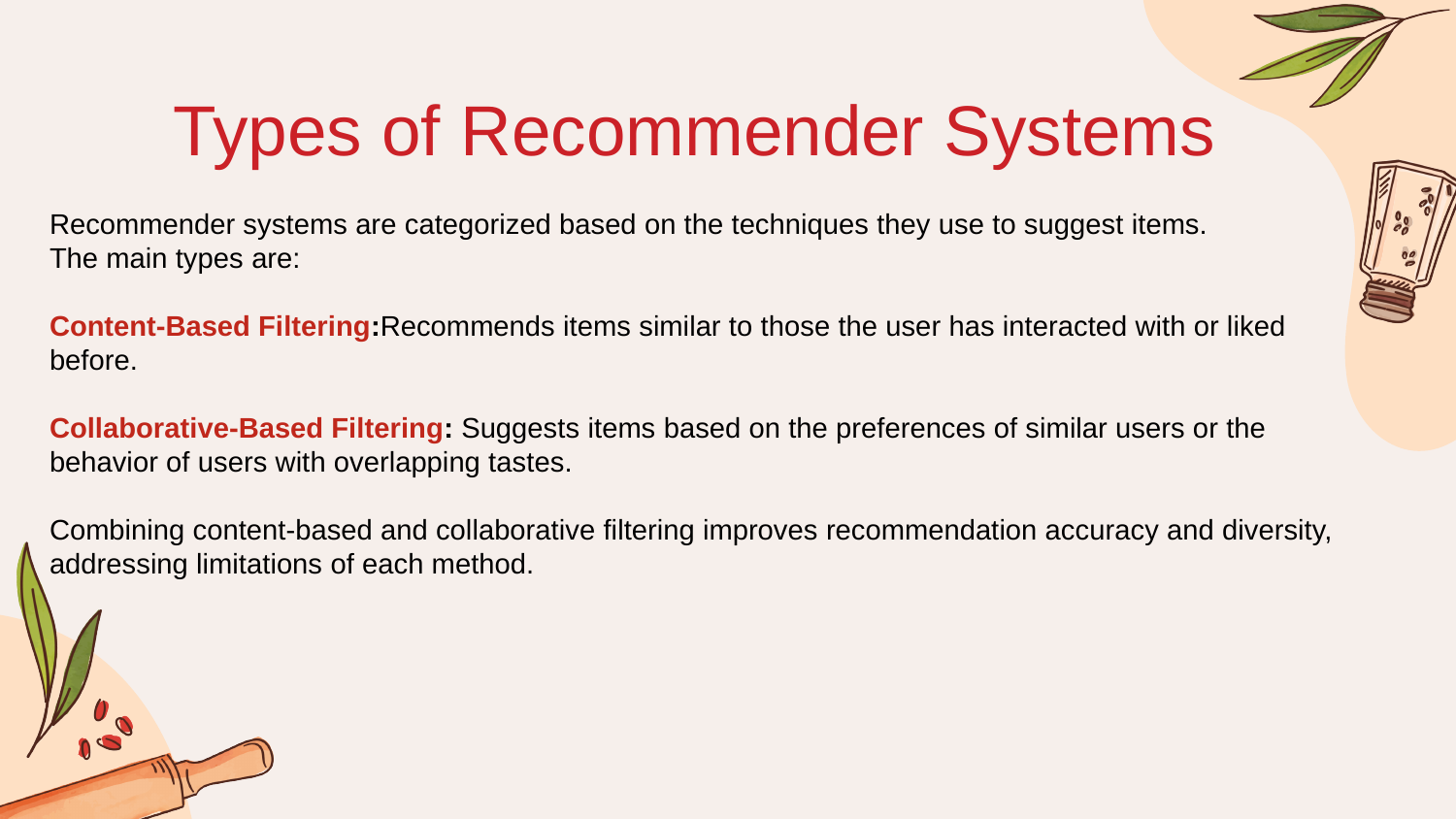

# Types of Recommender Systems
Recommender systems are categorized based on the techniques they use to suggest items.
The main types are:

Content-Based Filtering:Recommends items similar to those the user has interacted with or liked before.

Collaborative-Based Filtering: Suggests items based on the preferences of similar users or the behavior of users with overlapping tastes.

Combining content-based and collaborative filtering improves recommendation accuracy and diversity, addressing limitations of each method.